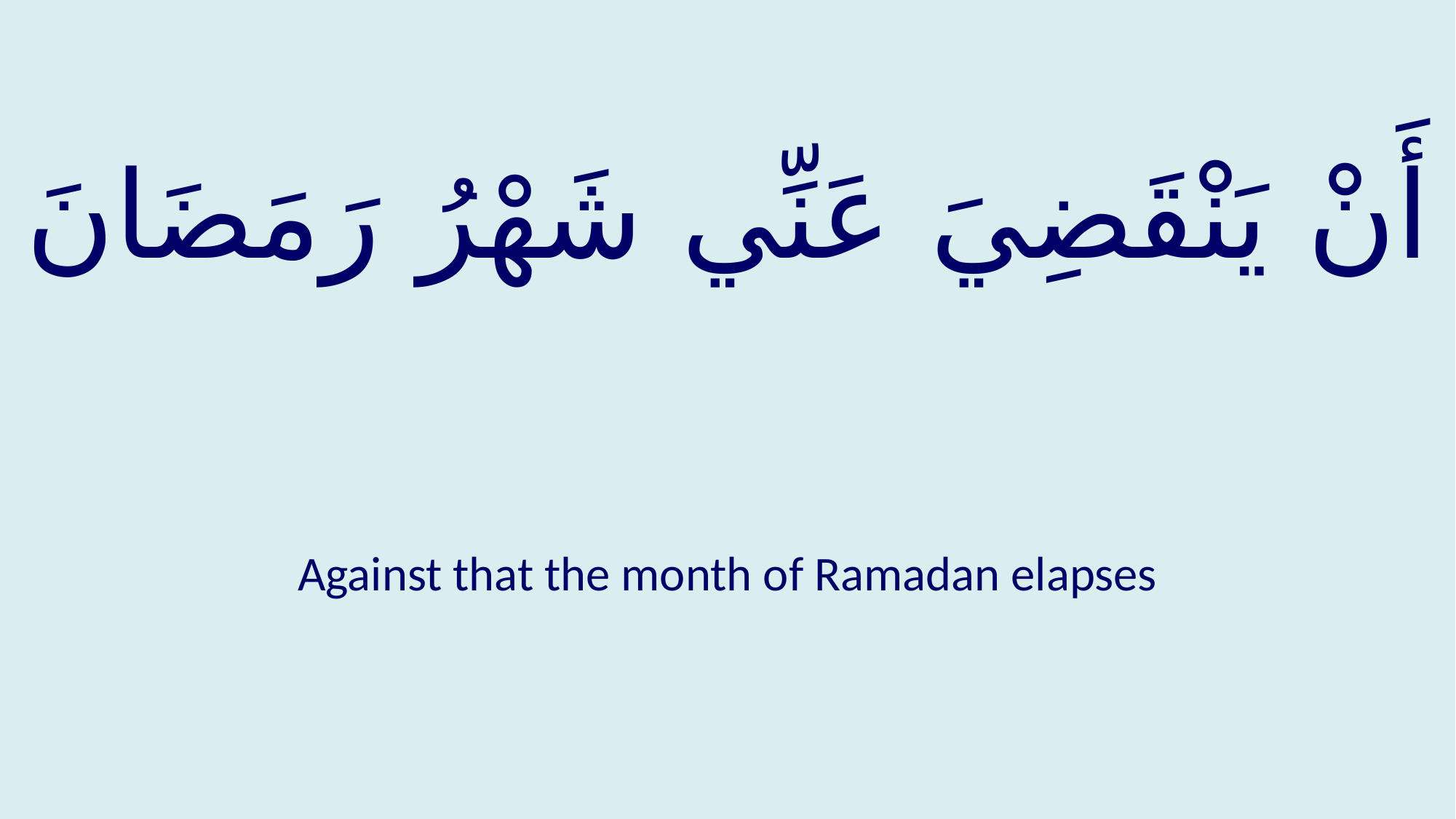

# أَنْ يَنْقَضِيَ عَنِّي شَهْرُ رَمَضَانَ
Against that the month of Ramadan elapses